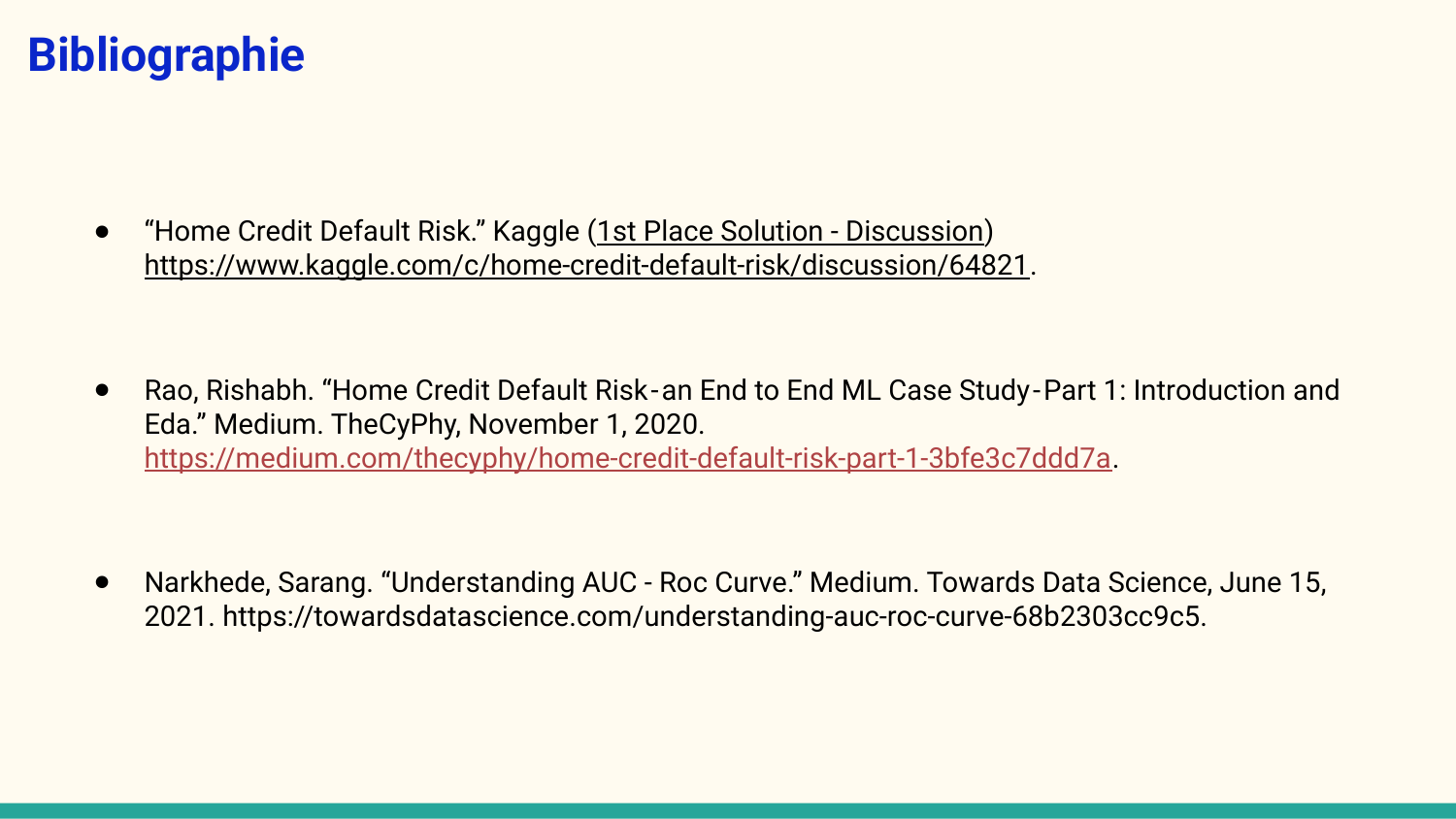

Bibliographie
“Home Credit Default Risk.” Kaggle (1st Place Solution - Discussion) https://www.kaggle.com/c/home-credit-default-risk/discussion/64821.

Rao, Rishabh. “Home Credit Default Risk - an End to End ML Case Study - Part 1: Introduction and Eda.” Medium. TheCyPhy, November 1, 2020. https://medium.com/thecyphy/home-credit-default-risk-part-1-3bfe3c7ddd7a.

Narkhede, Sarang. “Understanding AUC - Roc Curve.” Medium. Towards Data Science, June 15, 2021. https://towardsdatascience.com/understanding-auc-roc-curve-68b2303cc9c5.